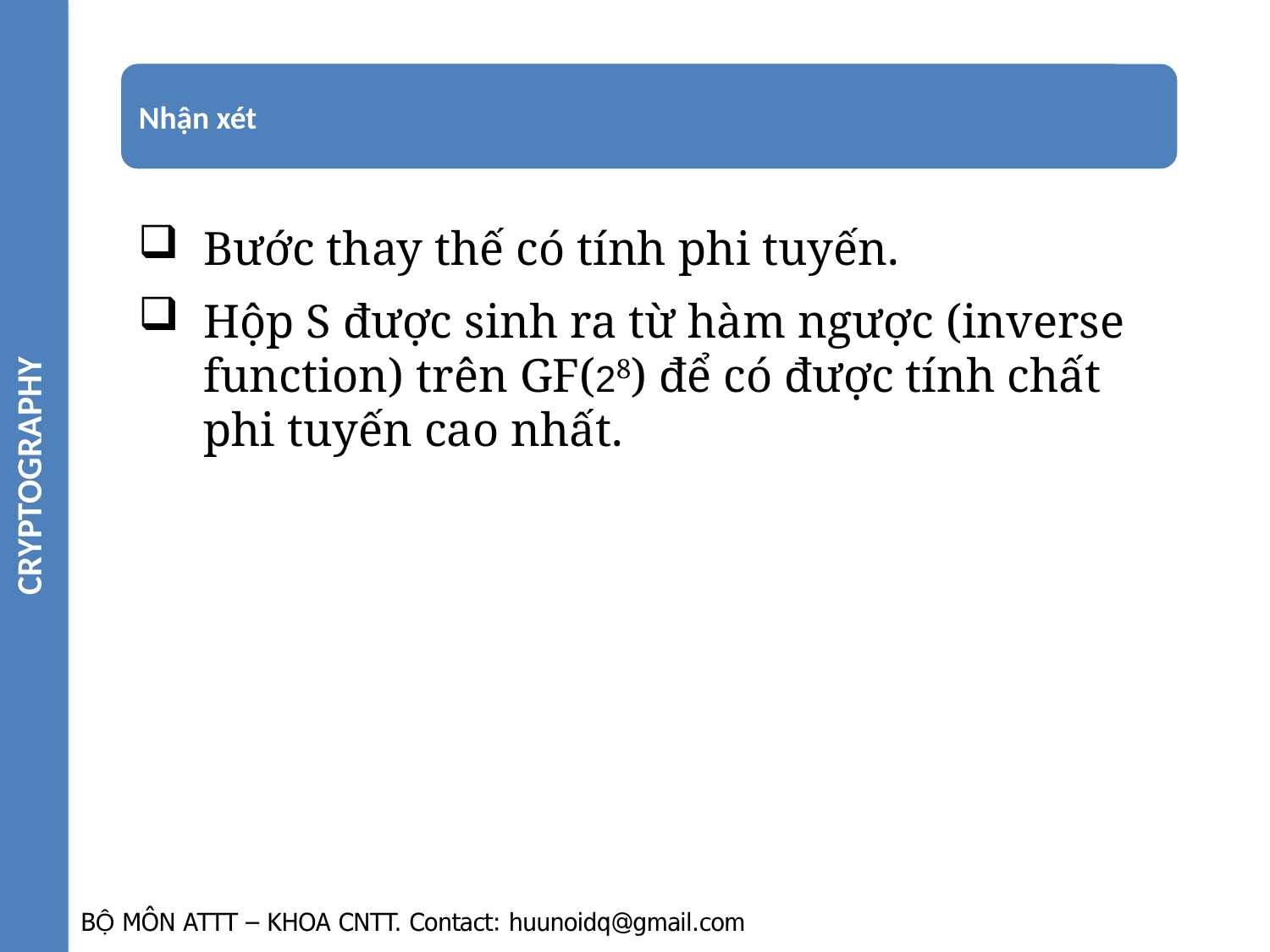

CRYPTOGRAPHY
Nhận xét
Bước thay thế có tính phi tuyến.
Hộp S được sinh ra từ hàm ngược (inverse function) trên GF(28) để có được tính chất phi tuyến cao nhất.
BỘ MÔN ATTT – KHOA CNTT. Contact: huunoidq@gmail.com